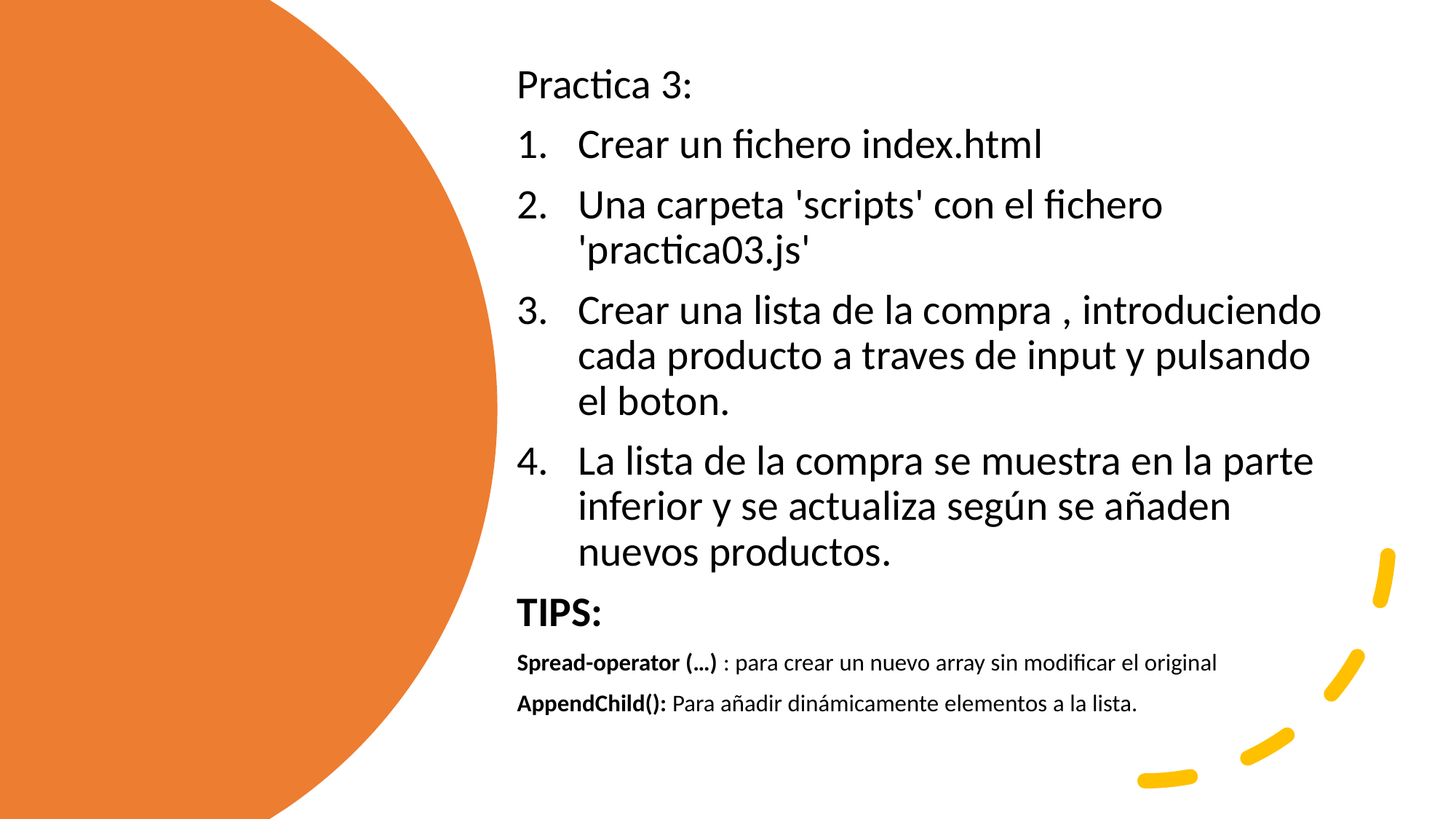

Practica 3:
Crear un fichero index.html
Una carpeta 'scripts' con el fichero 'practica03.js'
Crear una lista de la compra , introduciendo cada producto a traves de input y pulsando el boton.
La lista de la compra se muestra en la parte inferior y se actualiza según se añaden nuevos productos.
TIPS:
Spread-operator (…) : para crear un nuevo array sin modificar el original
AppendChild(): Para añadir dinámicamente elementos a la lista.